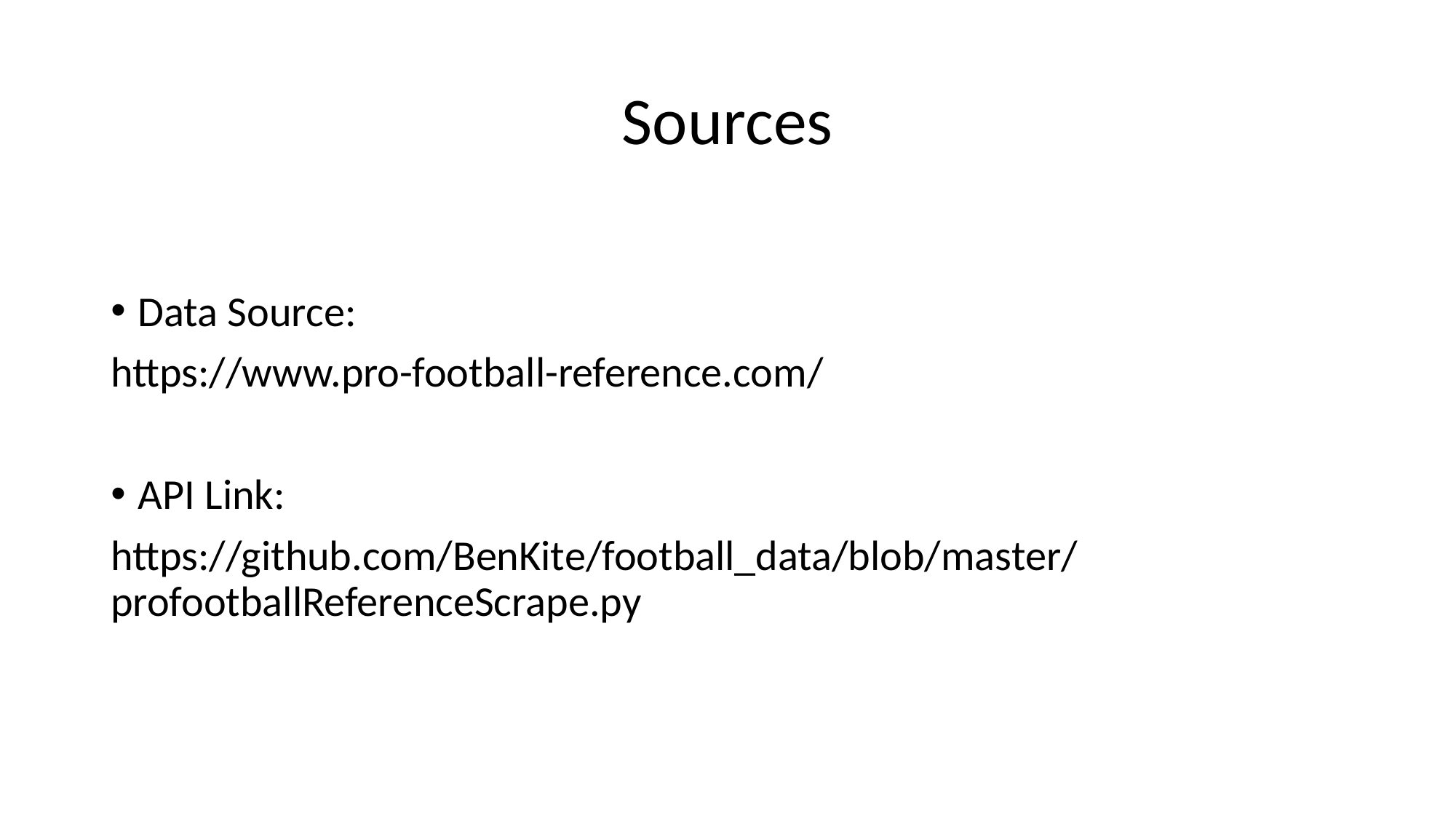

# Sources

Data Source:
https://www.pro-football-reference.com/

API Link:
https://github.com/BenKite/football_data/blob/master/profootballReferenceScrape.py